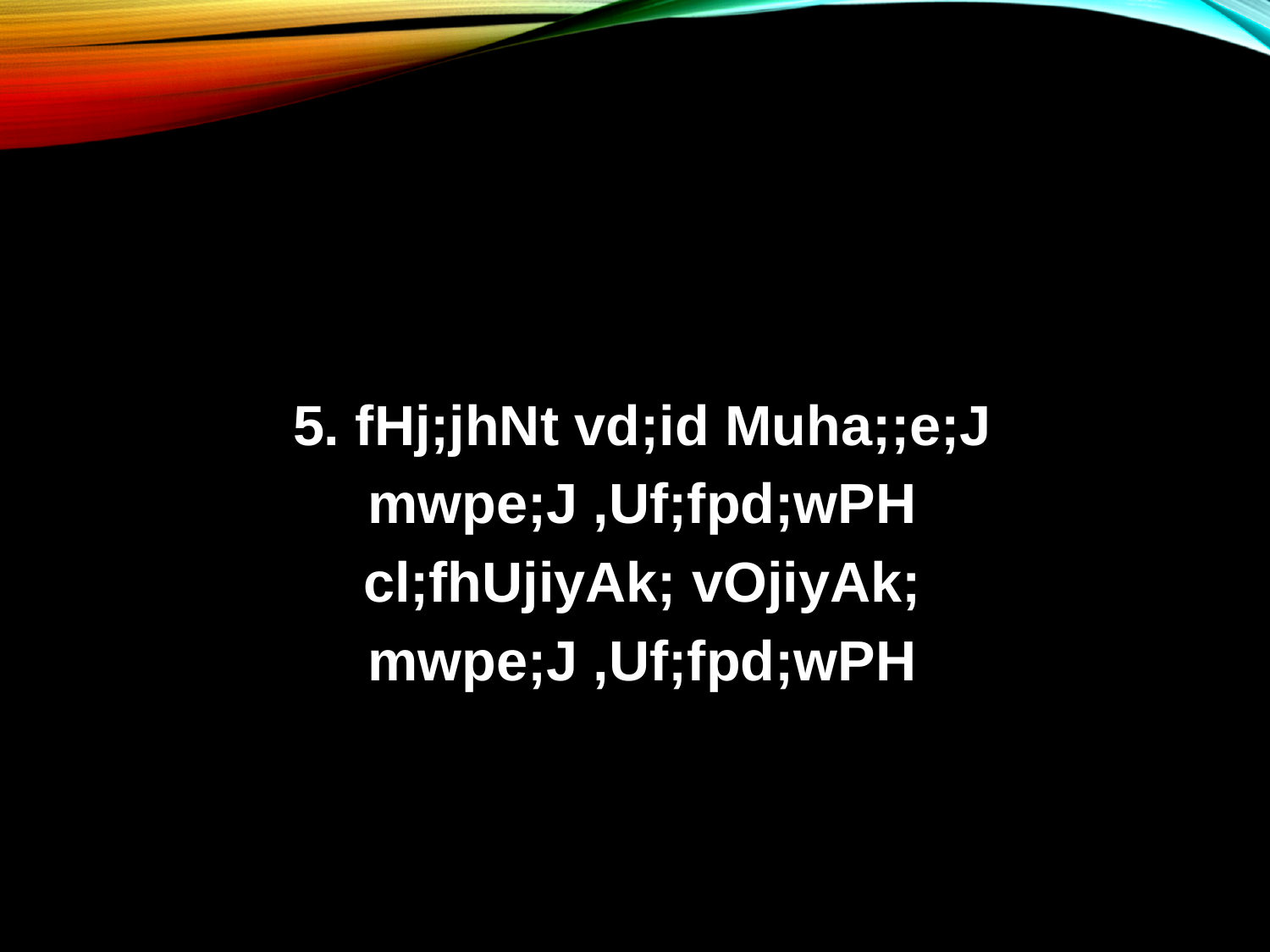

#

5. fHj;jhNt vd;id Muha;;e;J
mwpe;J ,Uf;fpd;wPH
cl;fhUjiyAk; vOjiyAk;
mwpe;J ,Uf;fpd;wPH